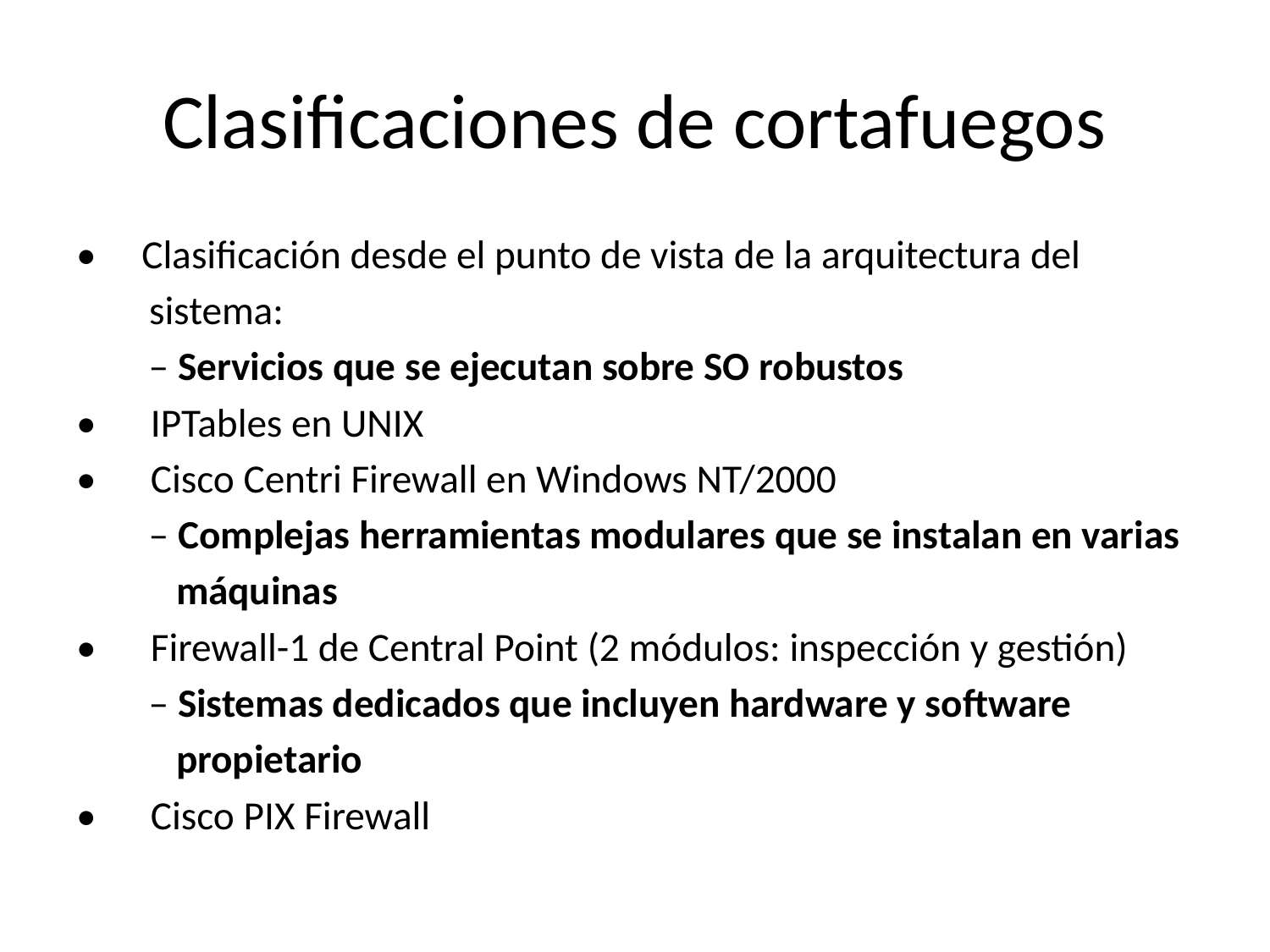

# Clasificaciones de cortafuegos
•     Clasificación desde el punto de vista de la arquitectura del
        sistema:
        – Servicios que se ejecutan sobre SO robustos
•      IPTables en UNIX
•      Cisco Centri Firewall en Windows NT/2000
        – Complejas herramientas modulares que se instalan en varias
           máquinas
•      Firewall-1 de Central Point (2 módulos: inspección y gestión)
        – Sistemas dedicados que incluyen hardware y software
           propietario
•      Cisco PIX Firewall